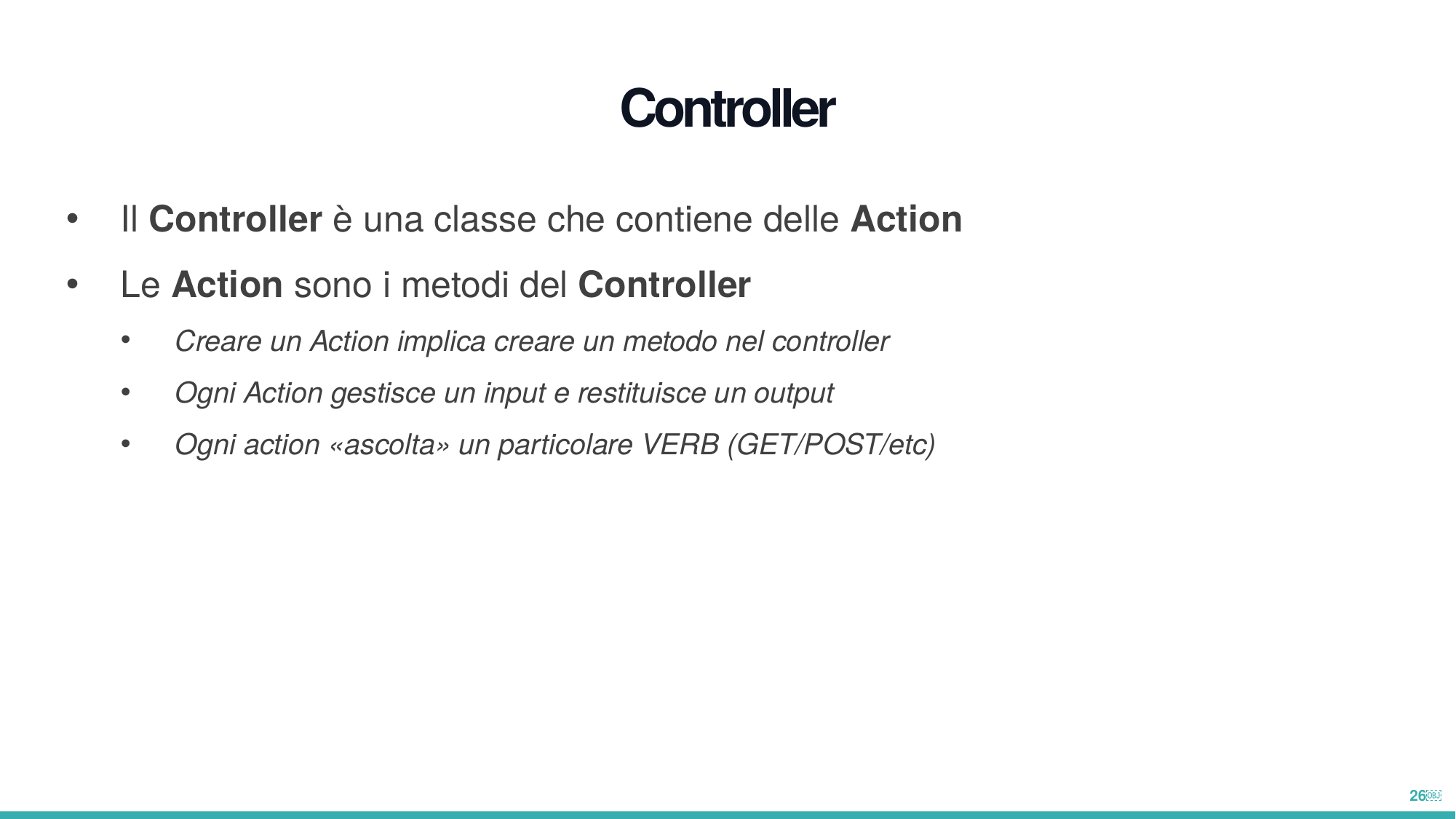

Controller
Il Controller è una classe che contiene delle Action
Le Action sono i metodi del Controller
Creare un Action implica creare un metodo nel controller
Ogni Action gestisce un input e restituisce un output
Ogni action «ascolta» un particolare VERB (GET/POST/etc)